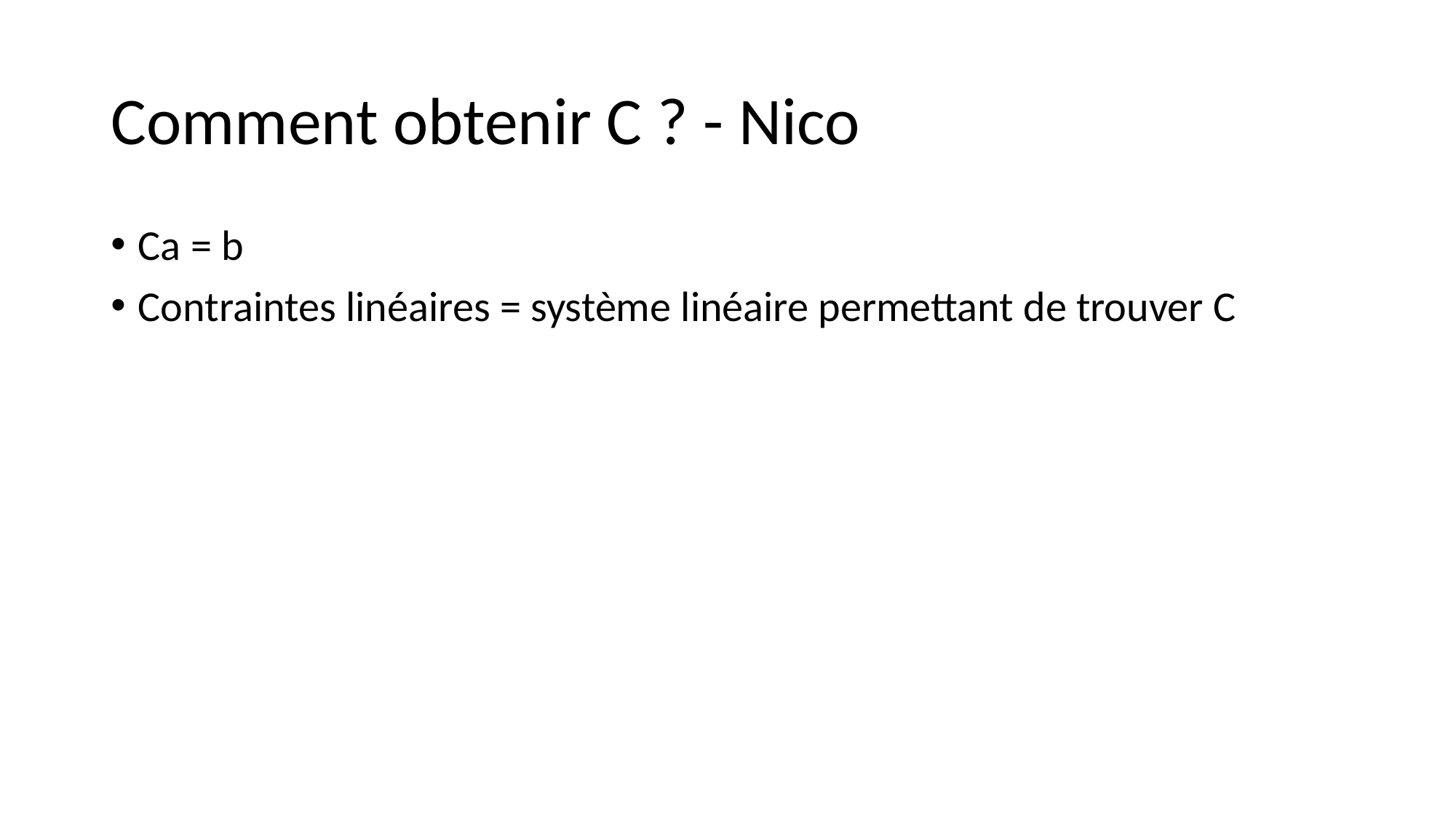

# Comment obtenir C ? - Nico
Ca = b
Contraintes linéaires = système linéaire permettant de trouver C